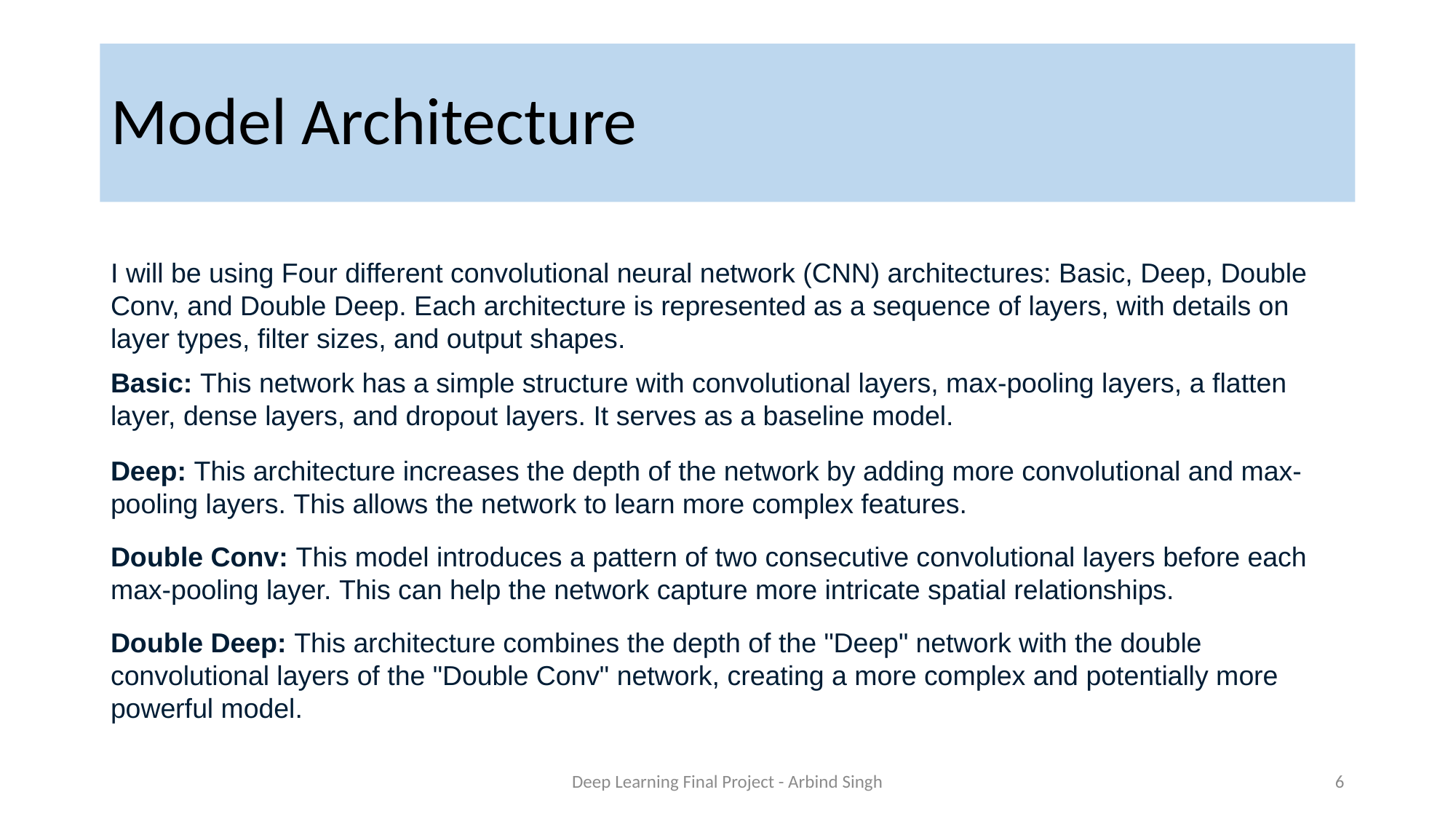

# Model Architecture
I will be using Four different convolutional neural network (CNN) architectures: Basic, Deep, Double Conv, and Double Deep. Each architecture is represented as a sequence of layers, with details on layer types, filter sizes, and output shapes.
Basic: This network has a simple structure with convolutional layers, max-pooling layers, a flatten layer, dense layers, and dropout layers. It serves as a baseline model.
Deep: This architecture increases the depth of the network by adding more convolutional and max-pooling layers. This allows the network to learn more complex features.
Double Conv: This model introduces a pattern of two consecutive convolutional layers before each max-pooling layer. This can help the network capture more intricate spatial relationships.
Double Deep: This architecture combines the depth of the "Deep" network with the double convolutional layers of the "Double Conv" network, creating a more complex and potentially more powerful model.

Deep Learning Final Project - Arbind Singh
6